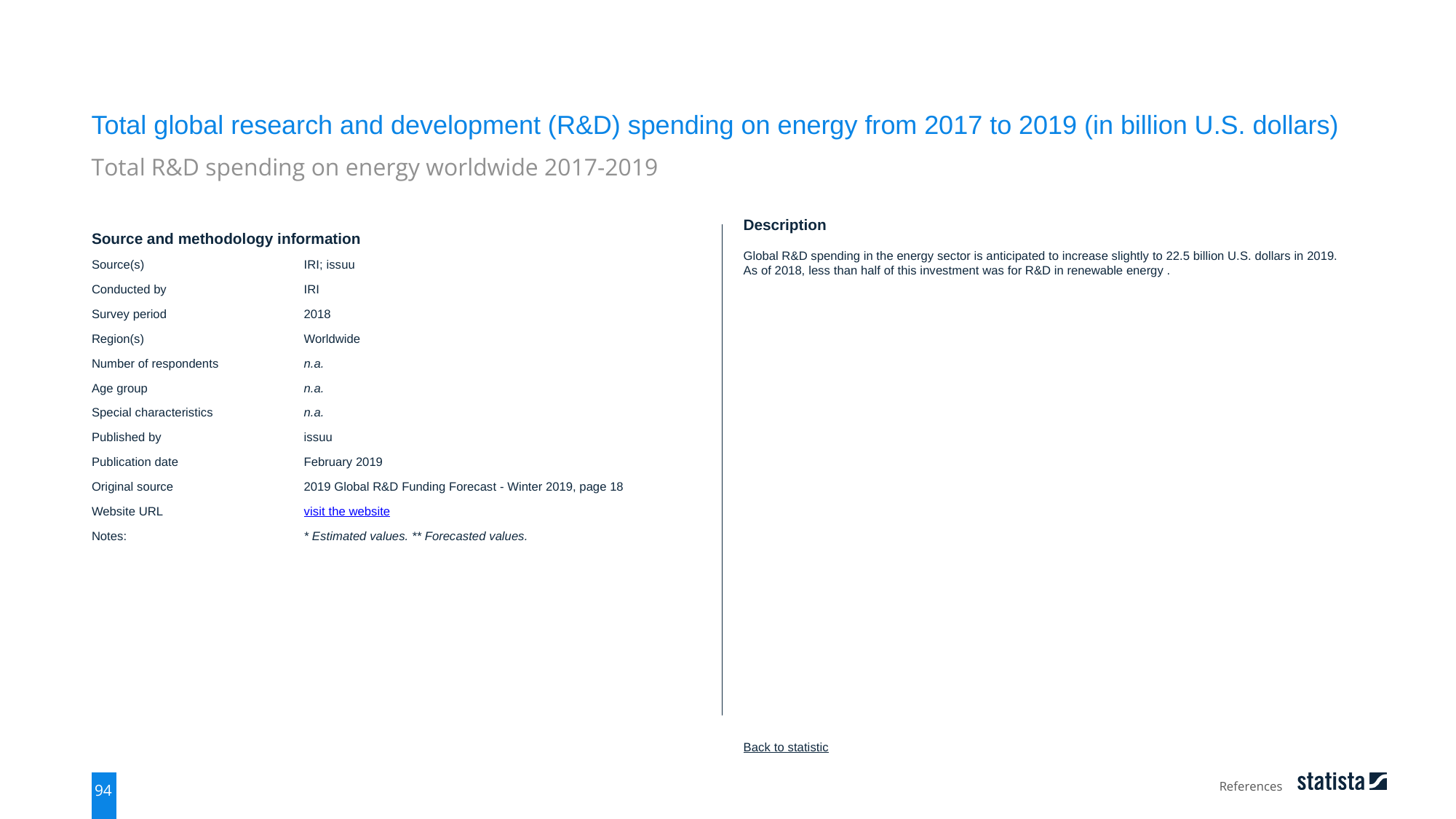

Total global research and development (R&D) spending on energy from 2017 to 2019 (in billion U.S. dollars)
Total R&D spending on energy worldwide 2017-2019
| Source and methodology information |  |
| --- | --- |
| Source(s) | IRI; issuu |
| Conducted by | IRI |
| Survey period | 2018 |
| Region(s) | Worldwide |
| Number of respondents | n.a. |
| Age group | n.a. |
| Special characteristics | n.a. |
| Published by | issuu |
| Publication date | February 2019 |
| Original source | 2019 Global R&D Funding Forecast - Winter 2019, page 18 |
| Website URL | visit the website |
| Notes: | \* Estimated values. \*\* Forecasted values. |

Description

Global R&D spending in the energy sector is anticipated to increase slightly to 22.5 billion U.S. dollars in 2019. As of 2018, less than half of this investment was for R&D in renewable energy .
Back to statistic
References

94